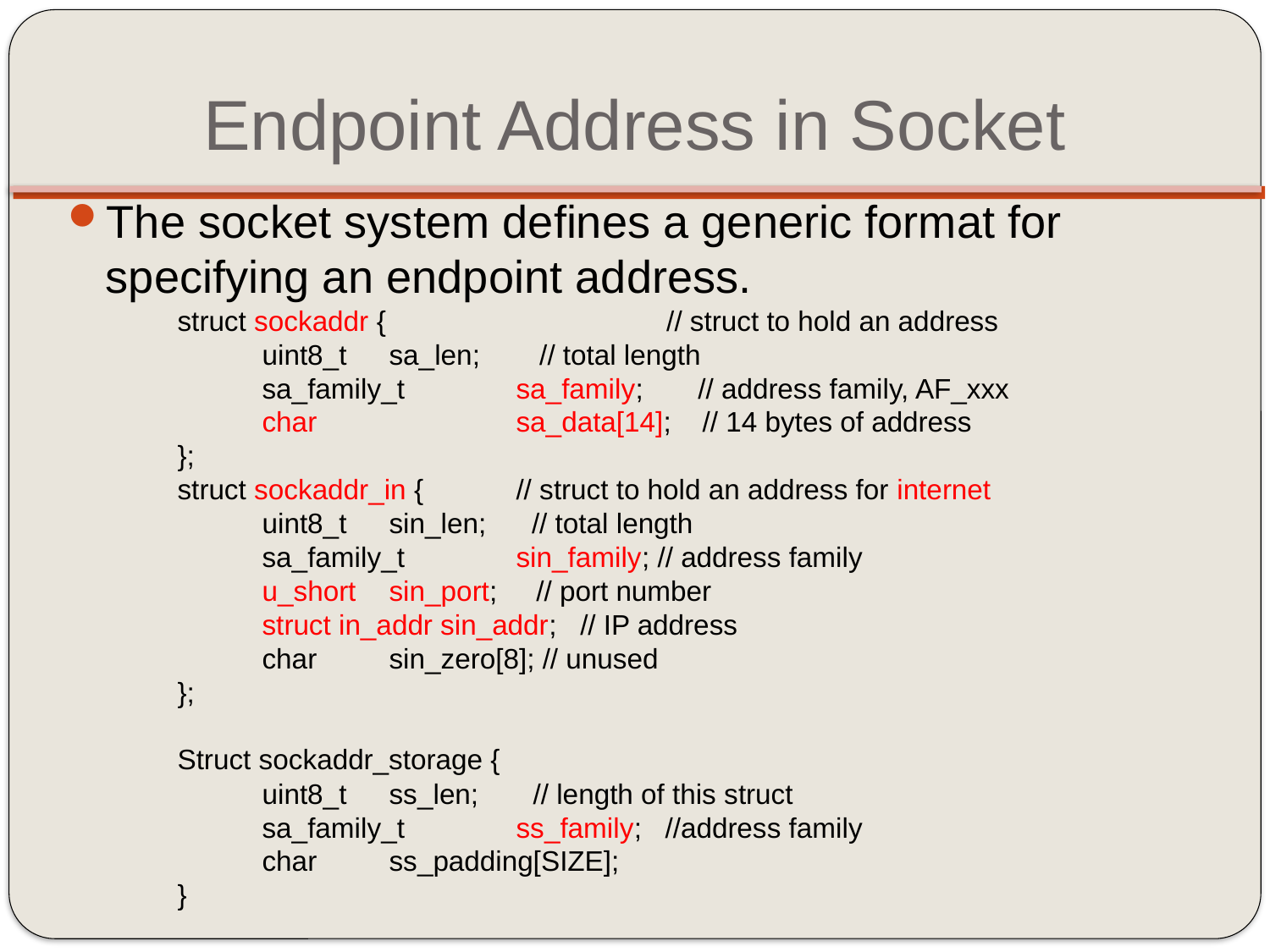

# Endpoint Address in Socket
The socket system defines a generic format for specifying an endpoint address.
struct sockaddr { 		   // struct to hold an address
	uint8_t	sa_len;	   // total length
          	sa_family_t	sa_family;       // address family, AF_xxx
          	char            	sa_data[14];    // 14 bytes of address
};
struct sockaddr_in { 	// struct to hold an address for internet
          	uint8_t	sin_len;	  // total length
	sa_family_t	sin_family; // address family
	u_short 	sin_port;     // port number
	struct in_addr sin_addr;   // IP address
	char 	sin_zero[8]; // unused
};

Struct sockaddr_storage {
	uint8_t 	ss_len;       // length of this struct
	sa_family_t	ss_family;   //address family
	char 	ss_padding[SIZE];
}